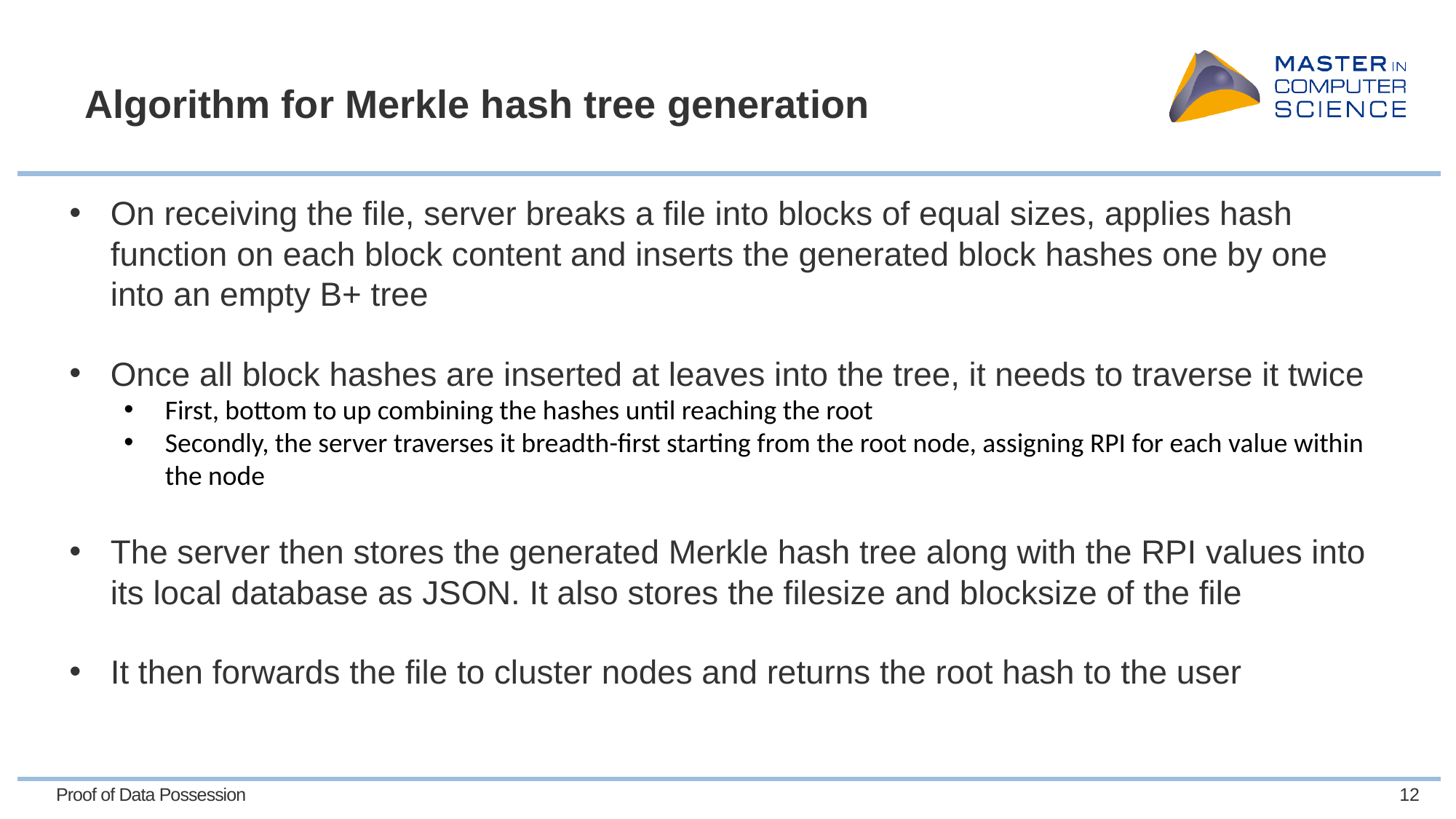

# Algorithm for Merkle hash tree generation
On receiving the file, server breaks a file into blocks of equal sizes, applies hash function on each block content and inserts the generated block hashes one by one into an empty B+ tree

Once all block hashes are inserted at leaves into the tree, it needs to traverse it twice
First, bottom to up combining the hashes until reaching the root
Secondly, the server traverses it breadth-first starting from the root node, assigning RPI for each value within the node

The server then stores the generated Merkle hash tree along with the RPI values into its local database as JSON. It also stores the filesize and blocksize of the file

It then forwards the file to cluster nodes and returns the root hash to the user

Proof of Data Possession
12